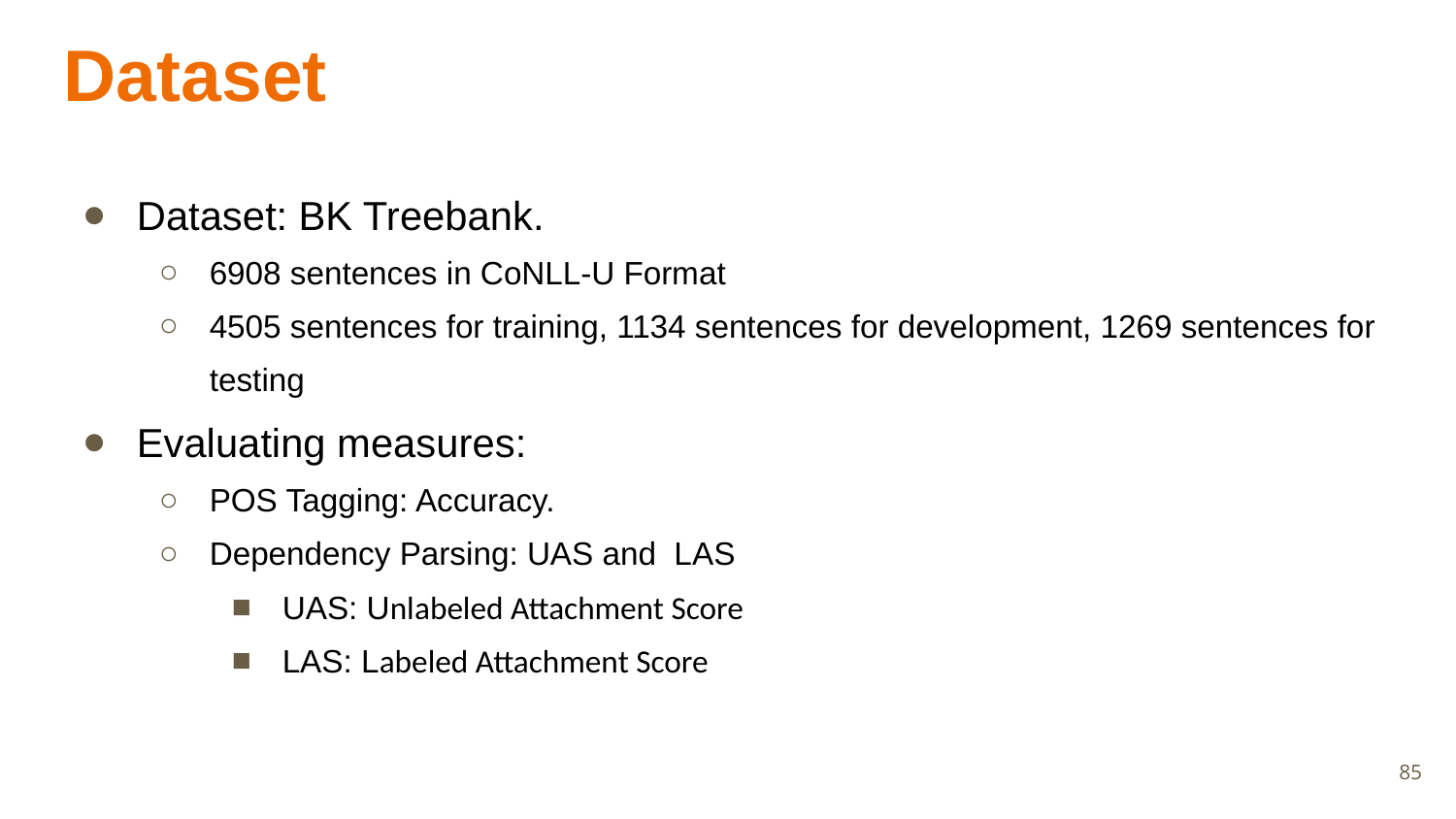

Dataset
Dataset: BK Treebank.
6908 sentences in CoNLL-U Format
4505 sentences for training, 1134 sentences for development, 1269 sentences for testing
Evaluating measures:
POS Tagging: Accuracy.
Dependency Parsing: UAS and  LAS
UAS: Unlabeled Attachment Score
LAS: Labeled Attachment Score

85